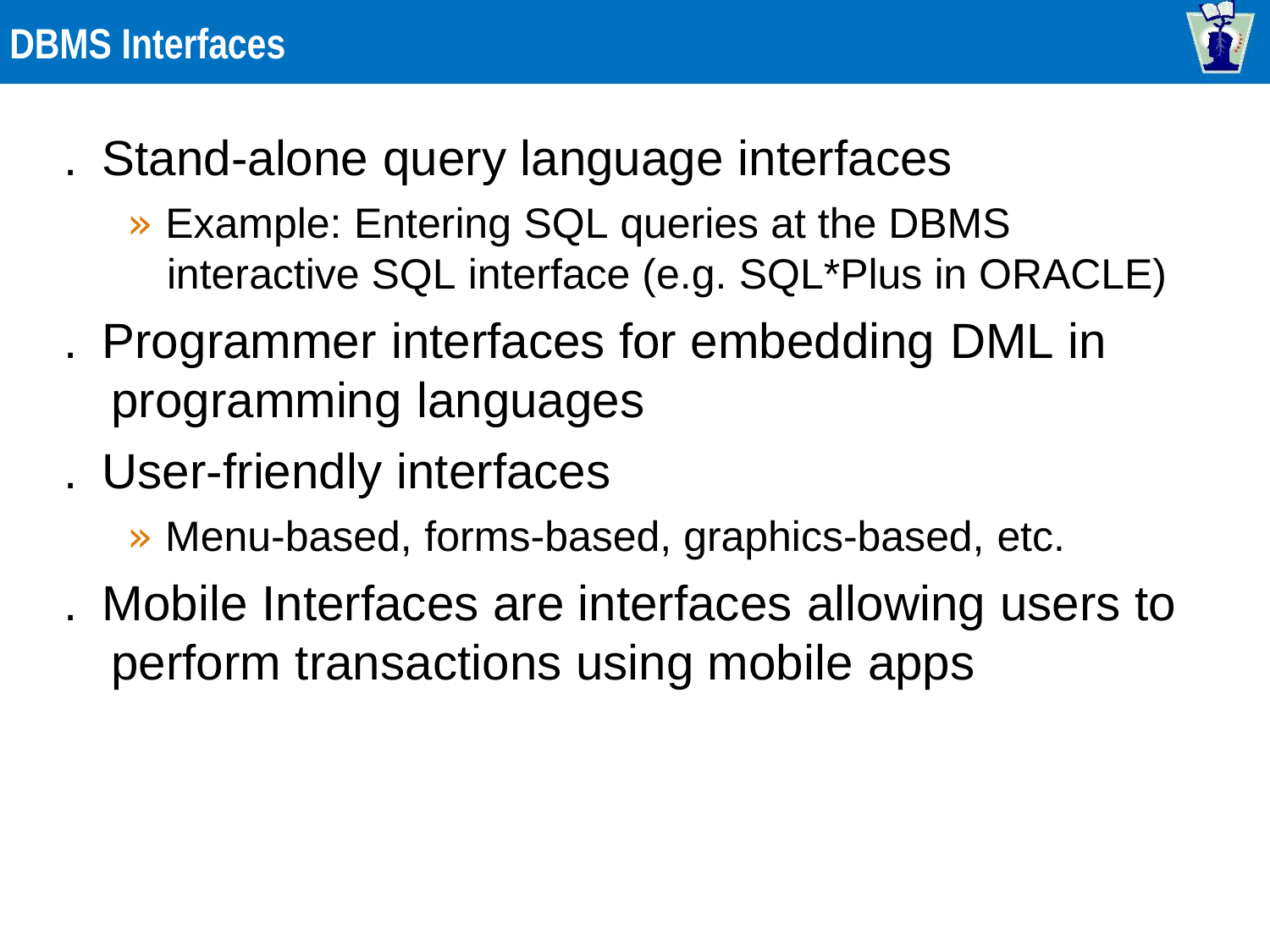

DBMS Interfaces
. Stand-alone query language interfaces
» Example: Entering SQL queries at the DBMS
interactive SQL interface (e.g. SQL*Plus in ORACLE)
. Programmer interfaces for embedding DML in
programming languages
. User-friendly interfaces
» Menu-based, forms-based, graphics-based, etc.
. Mobile Interfaces are interfaces allowing users to
perform transactions using mobile apps